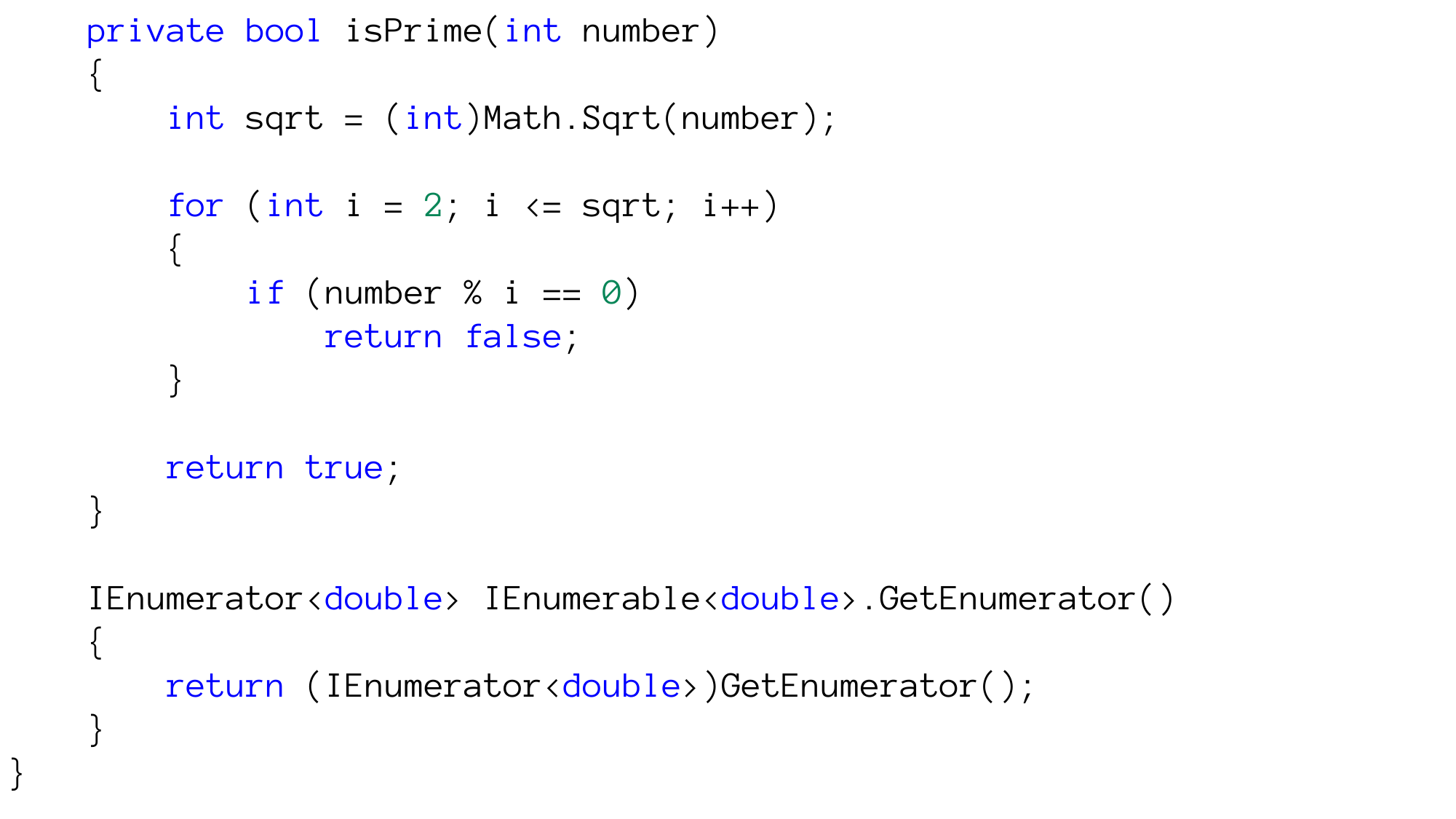

private bool isPrime(int number)
    {
        int sqrt = (int)Math.Sqrt(number);
        for (int i = 2; i <= sqrt; i++)
        {
            if (number % i == 0)
                return false;
        }
        return true;
    }
    IEnumerator<double> IEnumerable<double>.GetEnumerator()
    {
        return (IEnumerator<double>)GetEnumerator();
    }
}